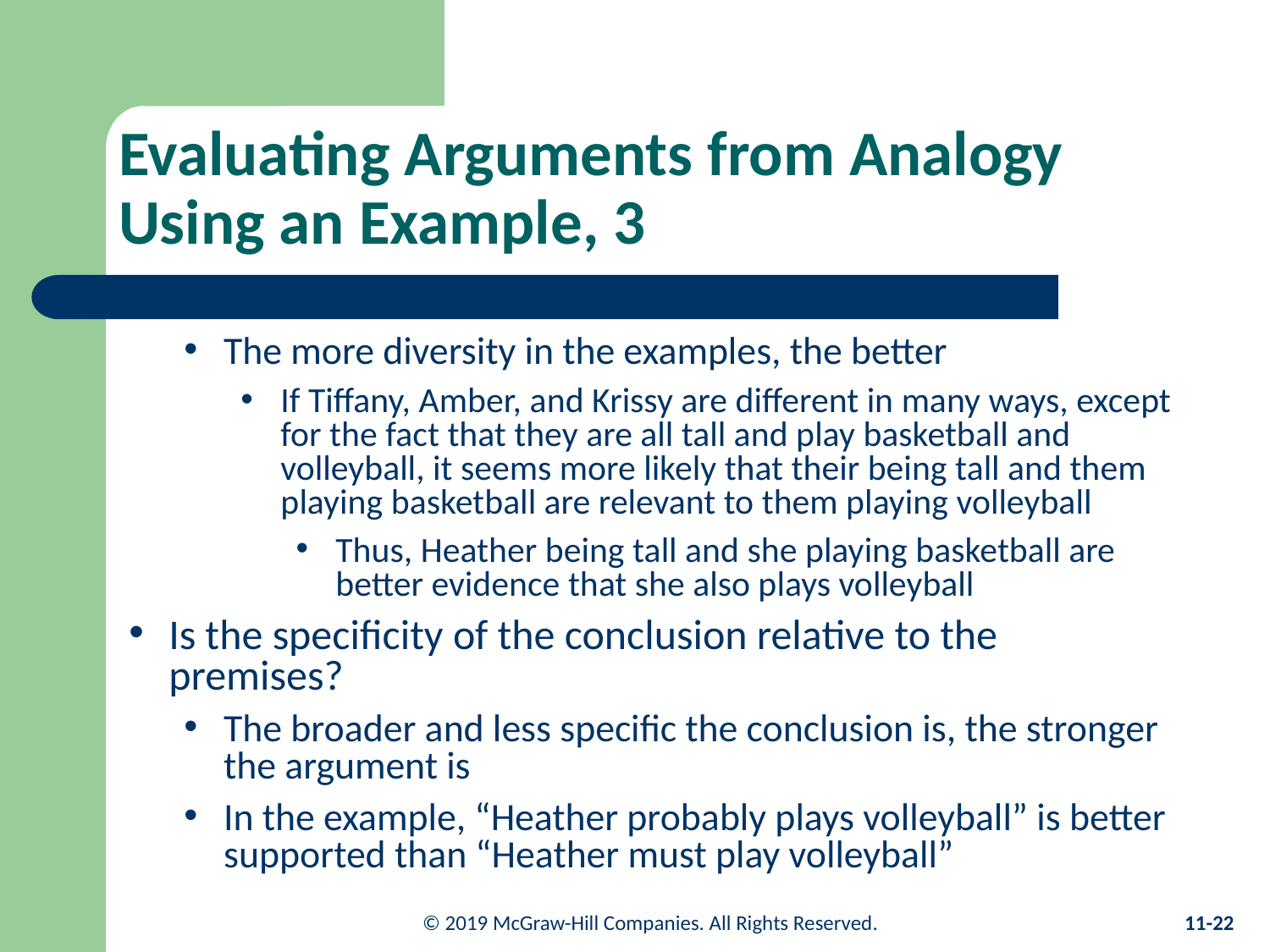

# Evaluating Arguments from Analogy Using an Example, 3
The more diversity in the examples, the better
If Tiffany, Amber, and Krissy are different in many ways, except for the fact that they are all tall and play basketball and volleyball, it seems more likely that their being tall and them playing basketball are relevant to them playing volleyball
Thus, Heather being tall and she playing basketball are better evidence that she also plays volleyball
Is the specificity of the conclusion relative to the premises?
The broader and less specific the conclusion is, the stronger the argument is
In the example, “Heather probably plays volleyball” is better supported than “Heather must play volleyball”